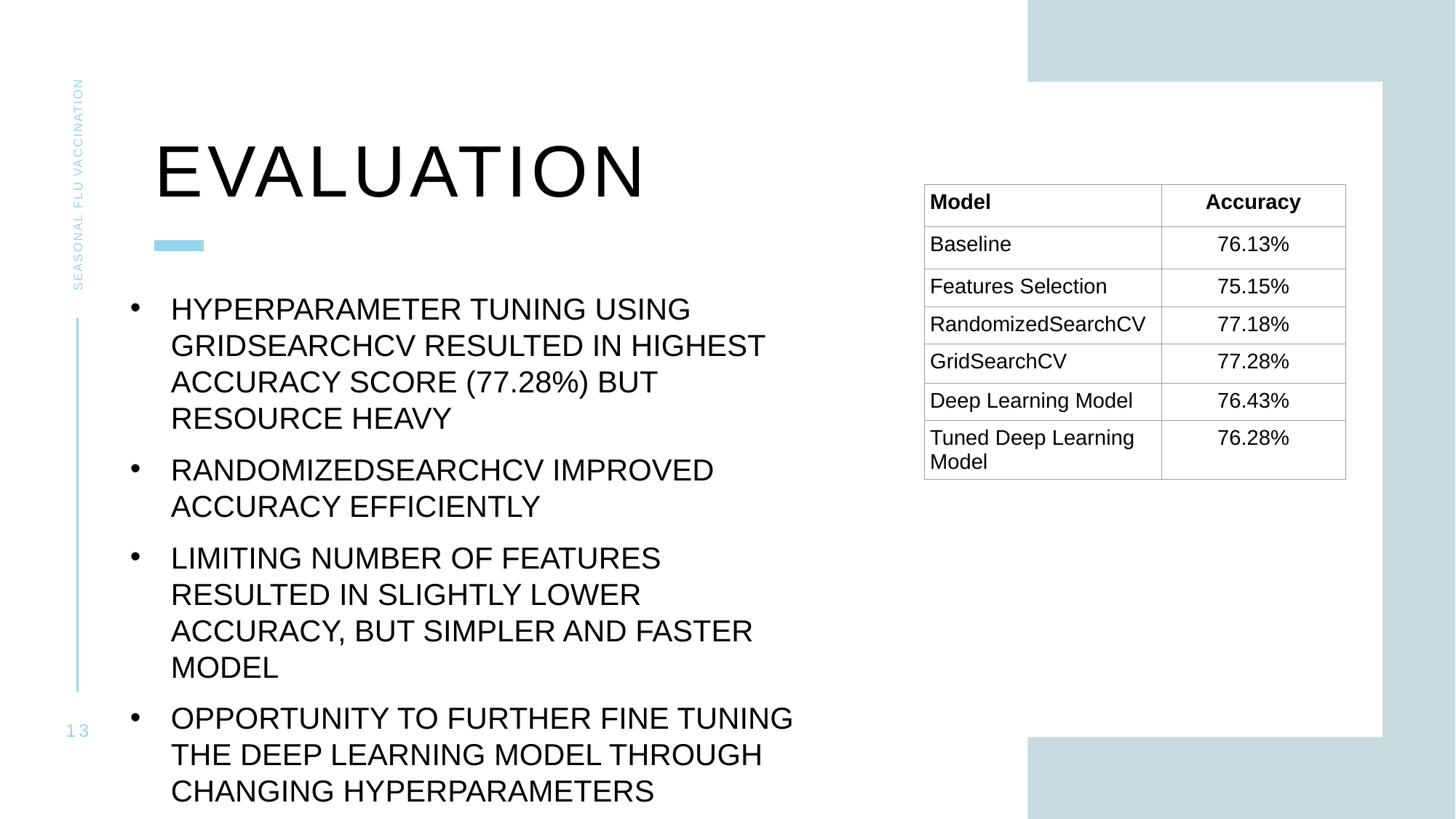

# evaluation
Seasonal flu vaccination
| Model | Accuracy |
| --- | --- |
| Baseline | 76.13% |
| Features Selection | 75.15% |
| RandomizedSearchCV | 77.18% |
| GridSearchCV | 77.28% |
| Deep Learning Model | 76.43% |
| Tuned Deep Learning Model | 76.28% |
Hyperparameter tuning using gridsearchcv resulted in highest accuracy score (77.28%) but resource heavy
Randomizedsearchcv improved accuracy efficiently
Limiting number of features resulted in slightly lower accuracy, but simpler and faster model
Opportunity to further Fine tuning THE deep learning model through changing hyperparameters

13